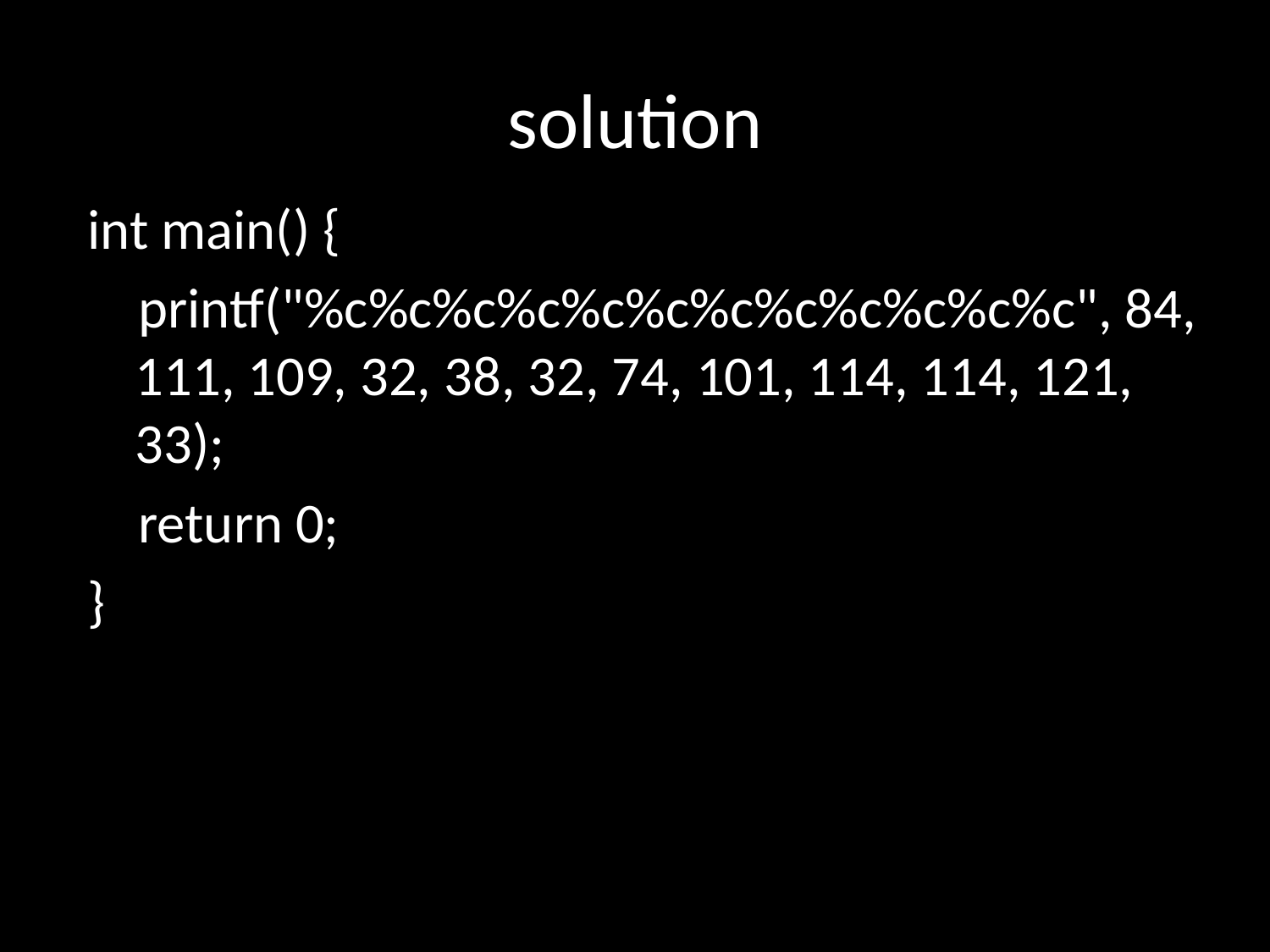

# solution
int main() {
    printf("%c%c%c%c%c%c%c%c%c%c%c%c", 84, 111, 109, 32, 38, 32, 74, 101, 114, 114, 121, 33);
    return 0;
}